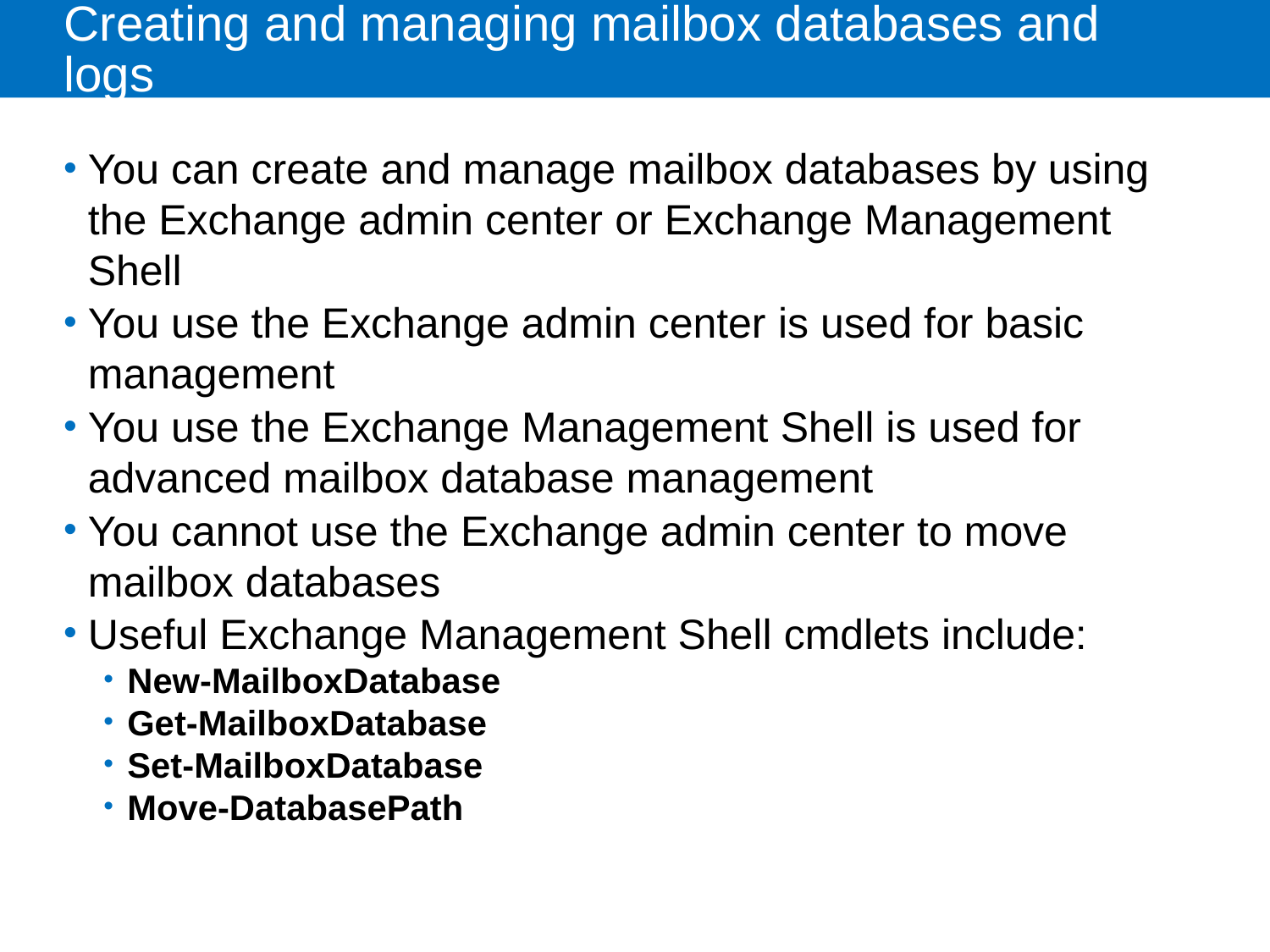

# Creating and managing mailbox databases and logs
You can create and manage mailbox databases by using the Exchange admin center or Exchange Management Shell
You use the Exchange admin center is used for basic management
You use the Exchange Management Shell is used for advanced mailbox database management
You cannot use the Exchange admin center to move mailbox databases
Useful Exchange Management Shell cmdlets include:
New-MailboxDatabase
Get-MailboxDatabase
Set-MailboxDatabase
Move-DatabasePath